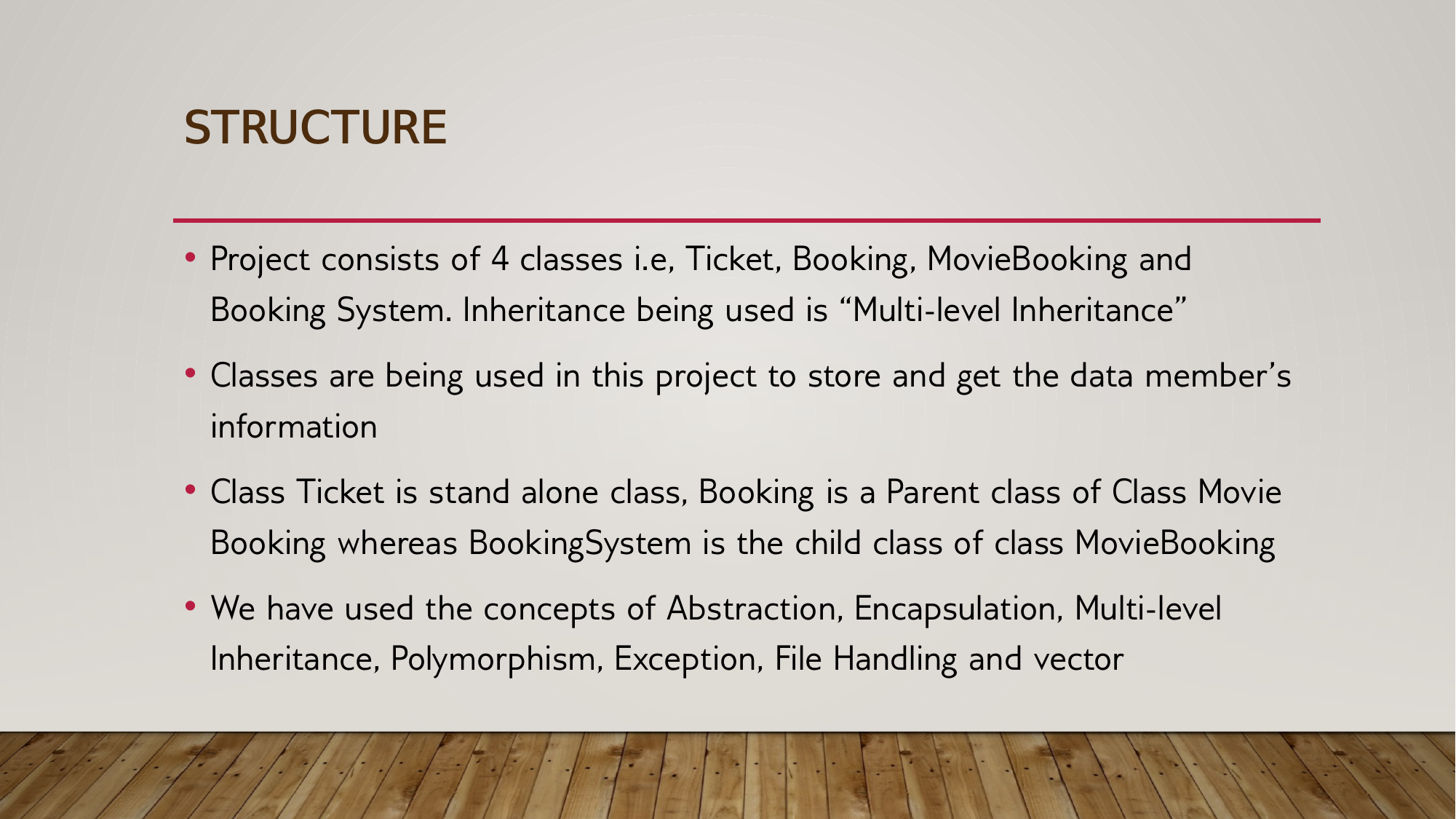

# STRUCTURE
Project consists of 4 classes i.e, Ticket, Booking, MovieBooking and Booking System. Inheritance being used is “Multi-level Inheritance”
Classes are being used in this project to store and get the data member’s information
Class Ticket is stand alone class, Booking is a Parent class of Class Movie Booking whereas BookingSystem is the child class of class MovieBooking
We have used the concepts of Abstraction, Encapsulation, Multi-level Inheritance, Polymorphism, Exception, File Handling and vector